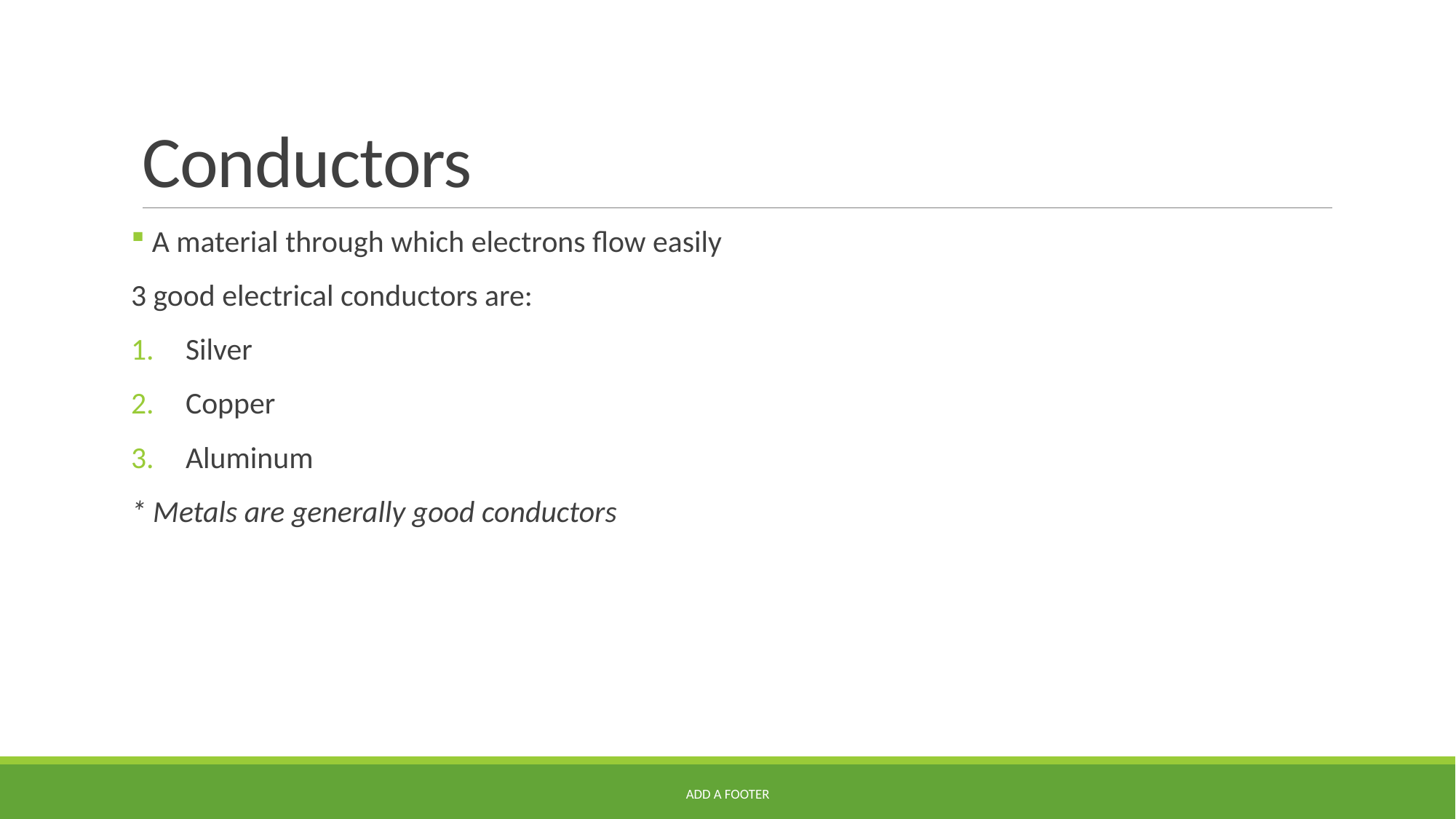

# Conductors
 A material through which electrons flow easily
3 good electrical conductors are:
Silver
Copper
Aluminum
* Metals are generally good conductors

Add a footer